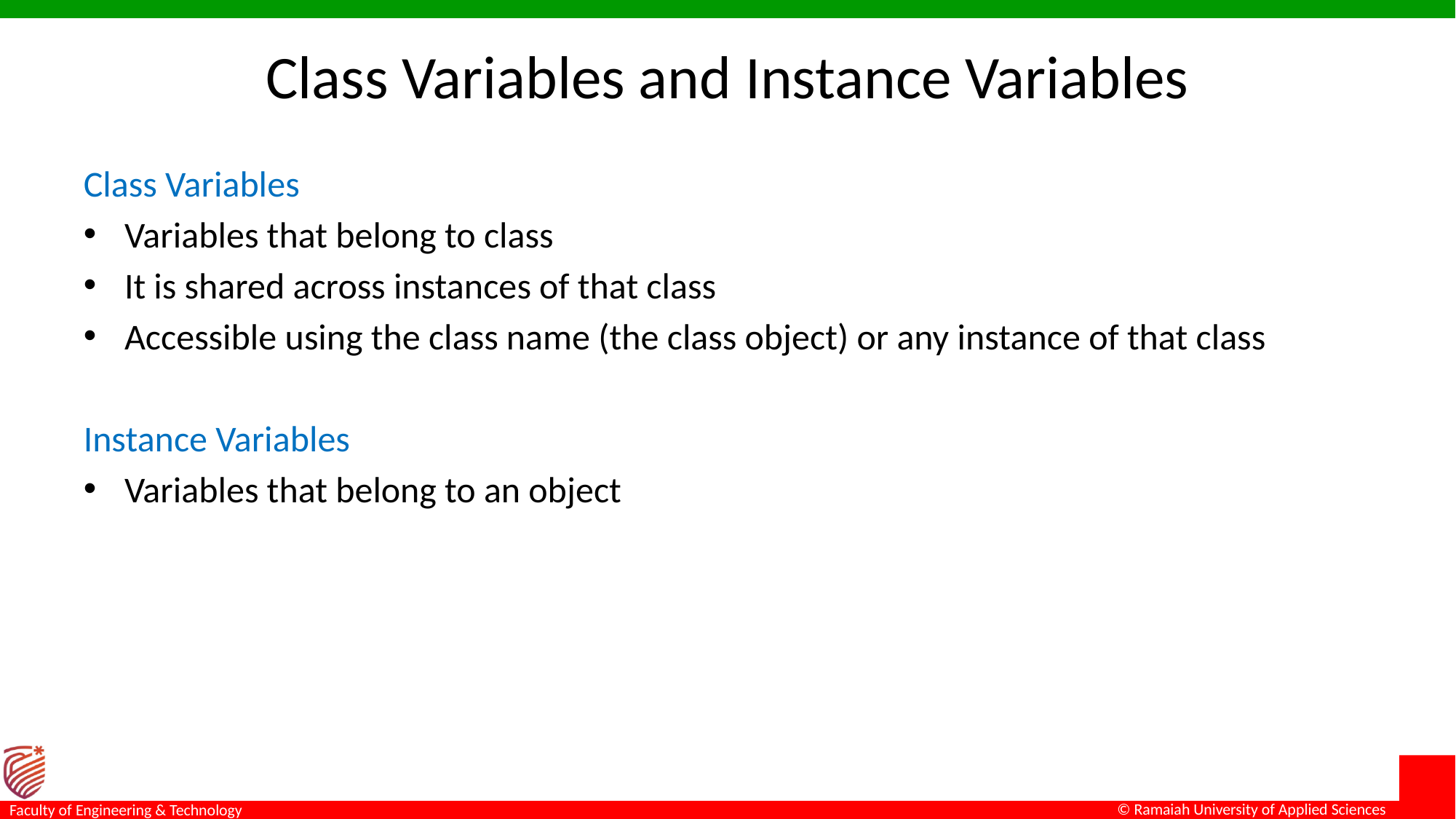

# Class Variables and Instance Variables
Class Variables
Variables that belong to class
It is shared across instances of that class
Accessible using the class name (the class object) or any instance of that class

Instance Variables
Variables that belong to an object